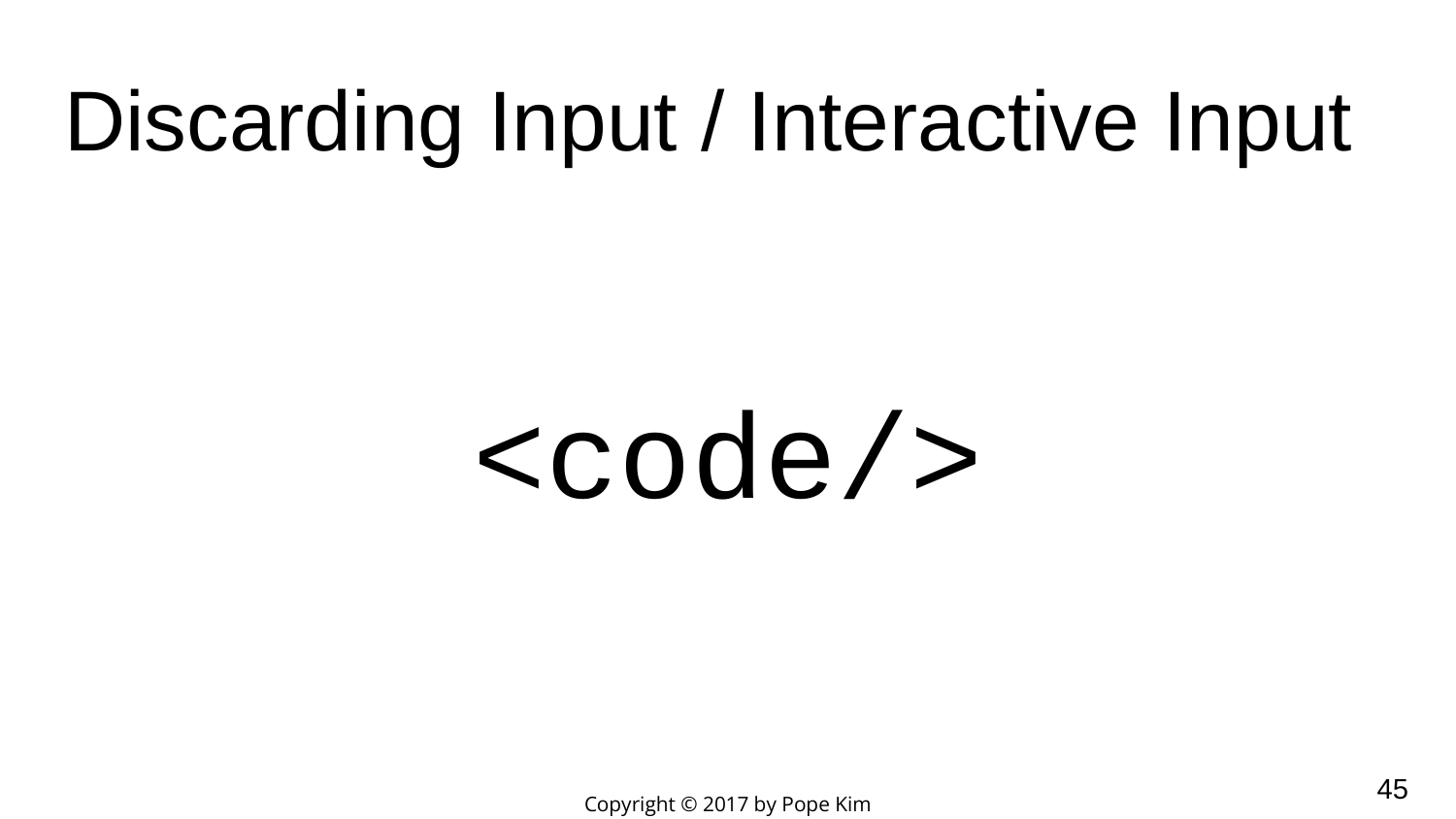

# Discarding Input / Interactive Input
45